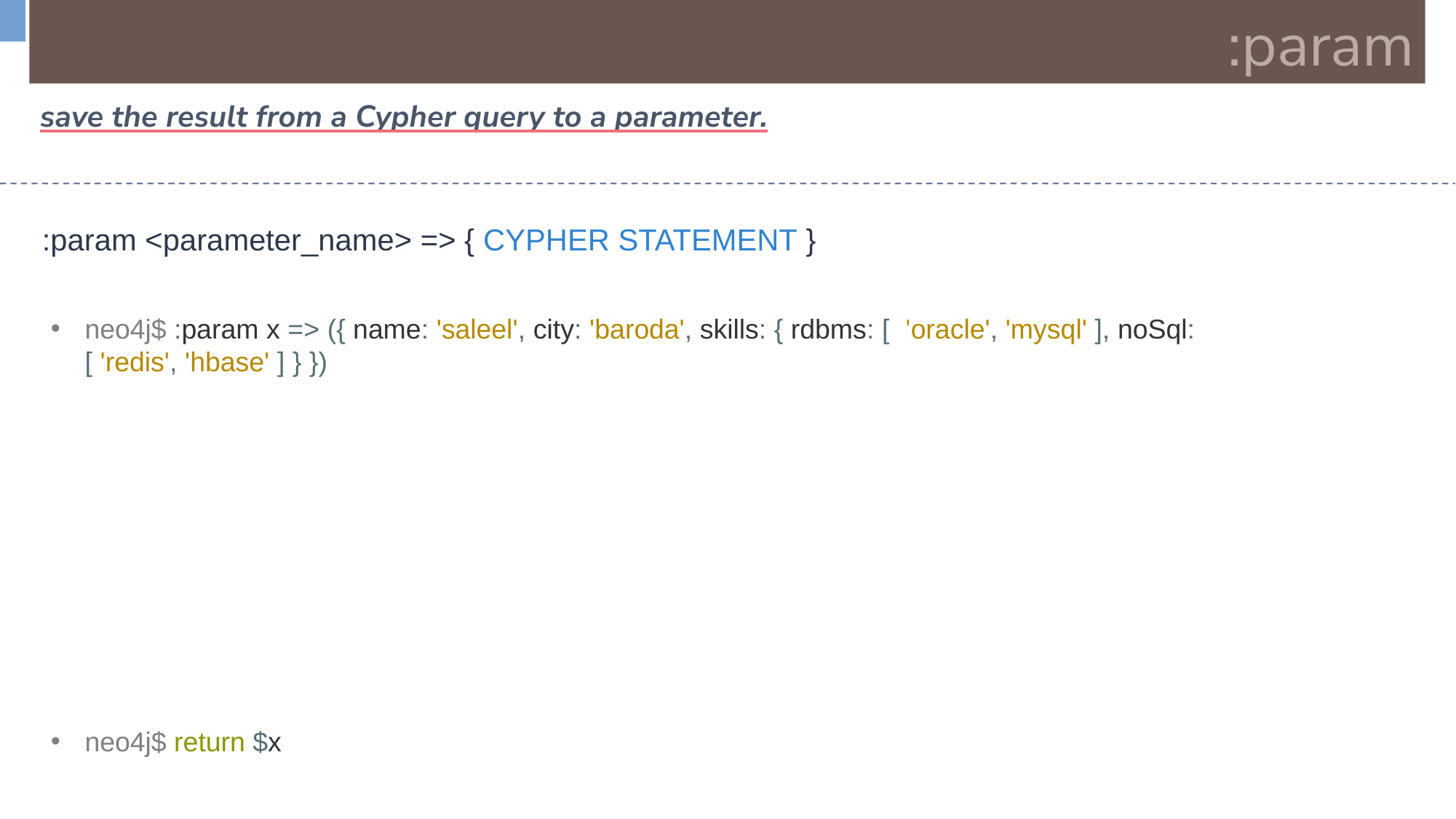

:param
save the result from a Cypher query to a parameter.

:param <parameter_name> => { CYPHER STATEMENT }
neo4j$ :param x => ({ name: 'saleel', city: 'baroda', skills: { rdbms: [  'oracle', 'mysql' ], noSql: [ 'redis', 'hbase' ] } })
neo4j$ return $x